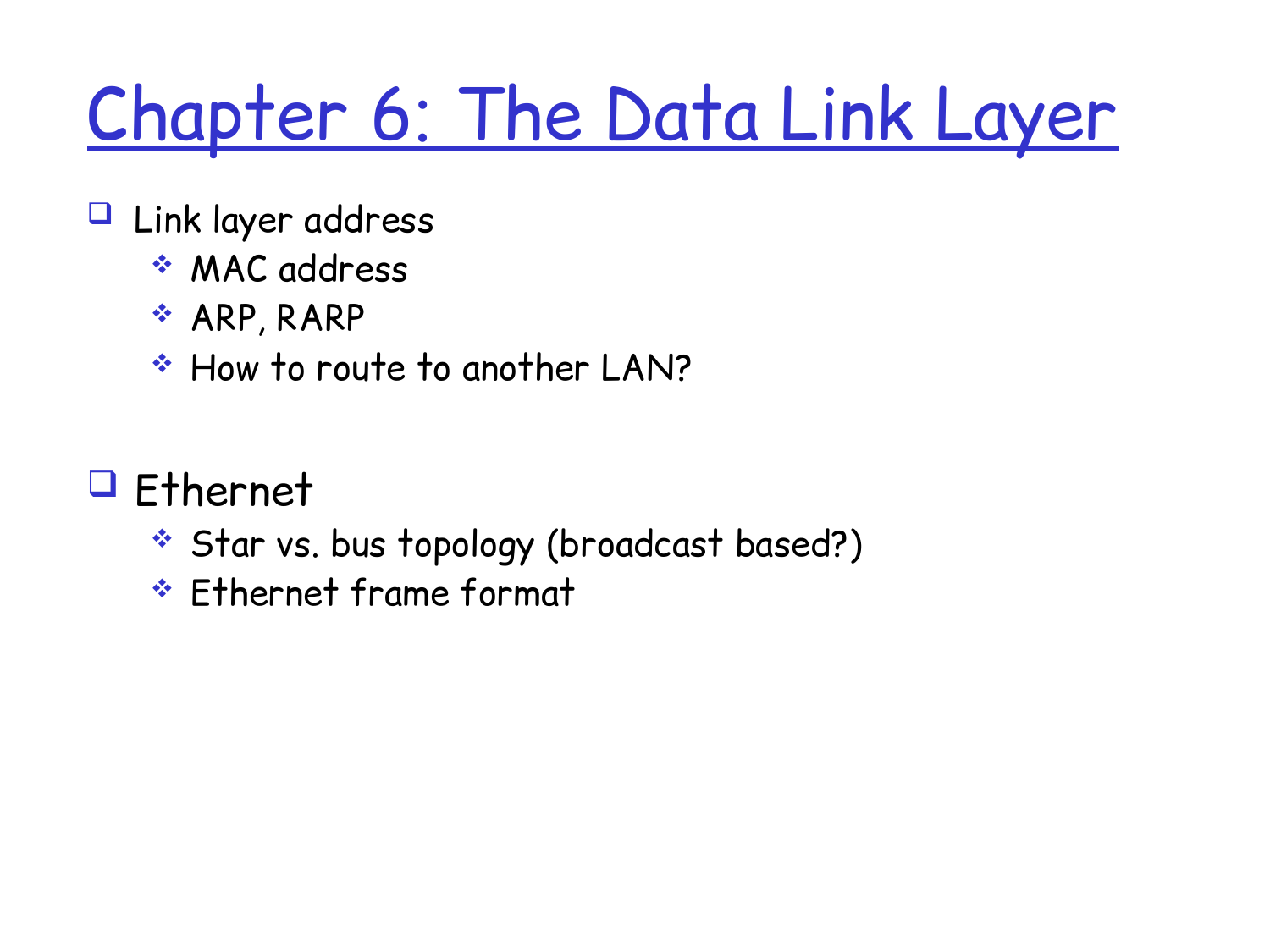

# Chapter 6: The Data Link Layer
Link layer address
MAC address
ARP, RARP
How to route to another LAN?

Ethernet
Star vs. bus topology (broadcast based?)
Ethernet frame format